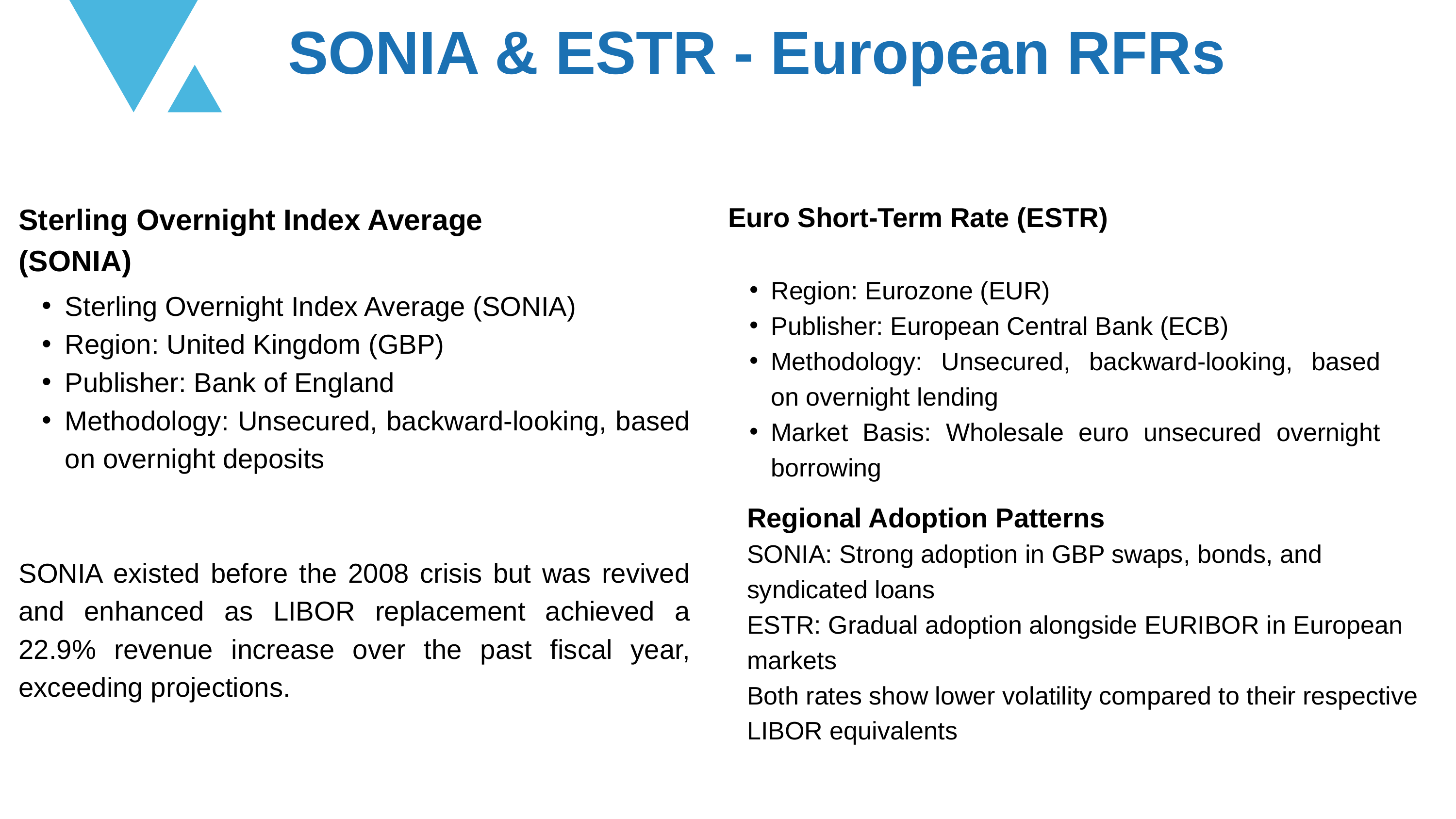

SONIA & ESTR - European RFRs

Euro Short-Term Rate (ESTR)​
Sterling Overnight Index Average (SONIA)​
Region: Eurozone (EUR)​
Publisher: European Central Bank (ECB)​
Methodology: Unsecured, backward-looking, based on overnight lending​
Market Basis: Wholesale euro unsecured overnight borrowing​

Sterling Overnight Index Average (SONIA)​
Region: United Kingdom (GBP)​
Publisher: Bank of England​
Methodology: Unsecured, backward-looking, based on overnight deposits​

SONIA existed before the 2008 crisis but was revived and enhanced as LIBOR replacement​ achieved a 22.9% revenue increase over the past fiscal year, exceeding projections.​

Regional Adoption Patterns
SONIA: Strong adoption in GBP swaps, bonds, and syndicated loans
ESTR: Gradual adoption alongside EURIBOR in European markets
Both rates show lower volatility compared to their respective LIBOR equivalents